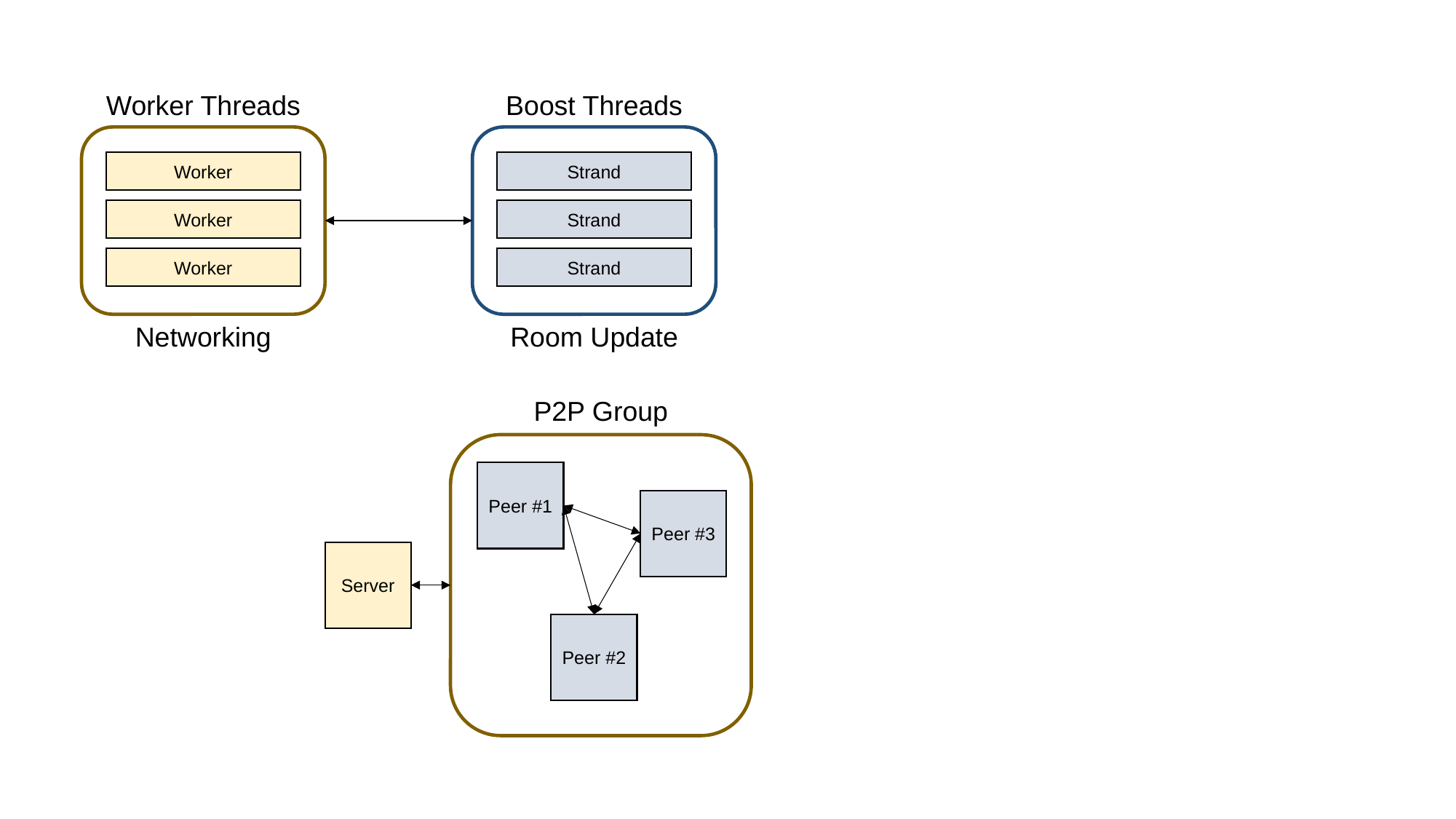

Worker Threads
Boost Threads

Worker
Strand
Worker
Strand
Worker
Strand
Networking
Room Update
P2P Group

Peer #1
Peer #3
Server
Peer #2